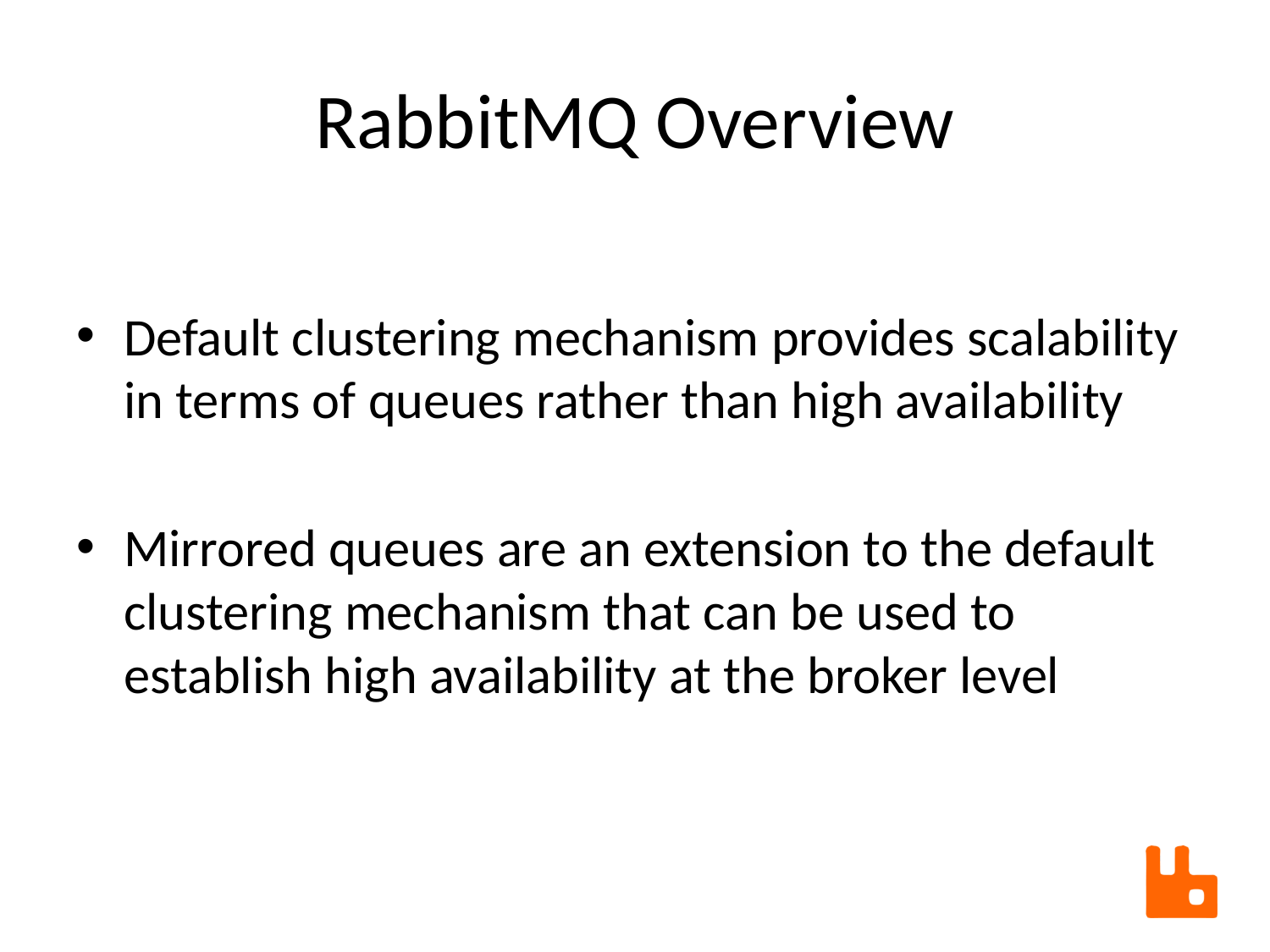

# RabbitMQ Overview

Default clustering mechanism provides scalability in terms of queues rather than high availability

Mirrored queues are an extension to the default clustering mechanism that can be used to establish high availability at the broker level